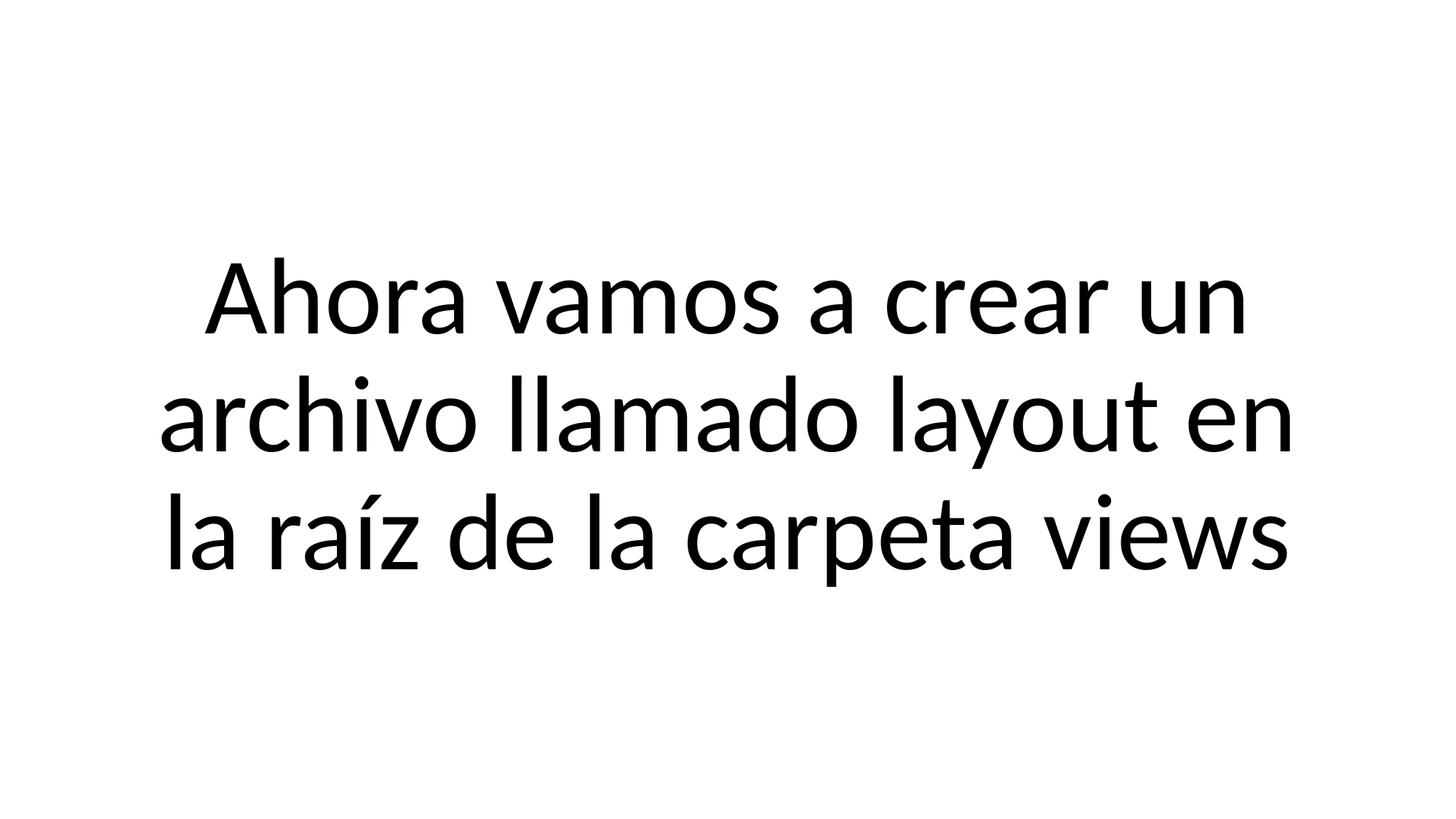

# Ahora vamos a crear un archivo llamado layout en la raíz de la carpeta views